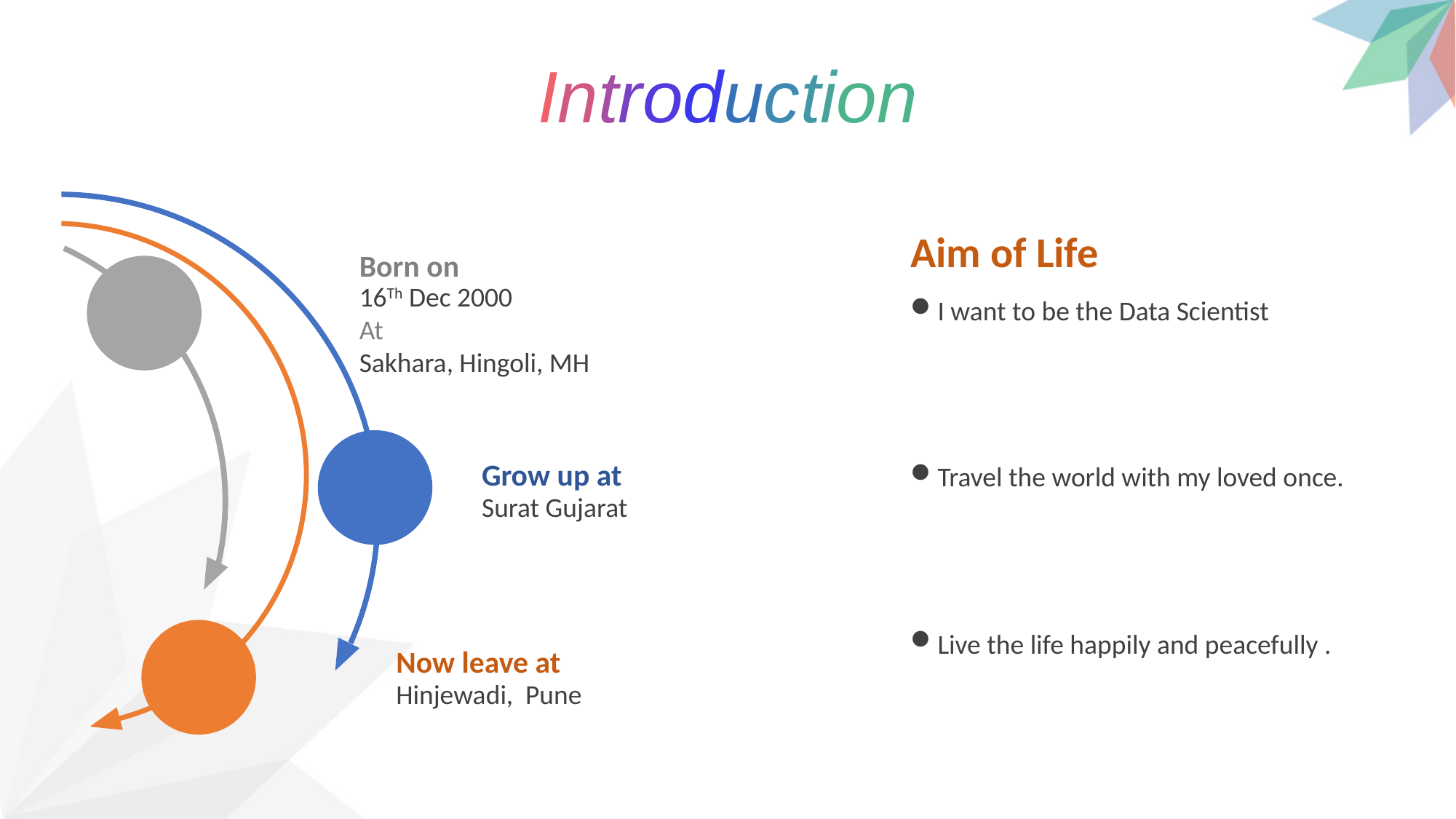

Introduction

Aim of Life

Born on
16Th Dec 2000
At
Sakhara, Hingoli, MH

I want to be the Data Scientist

Grow up at
Surat Gujarat
Travel the world with my loved once.

Live the life happily and peacefully .
Now leave at
Hinjewadi,  Pune